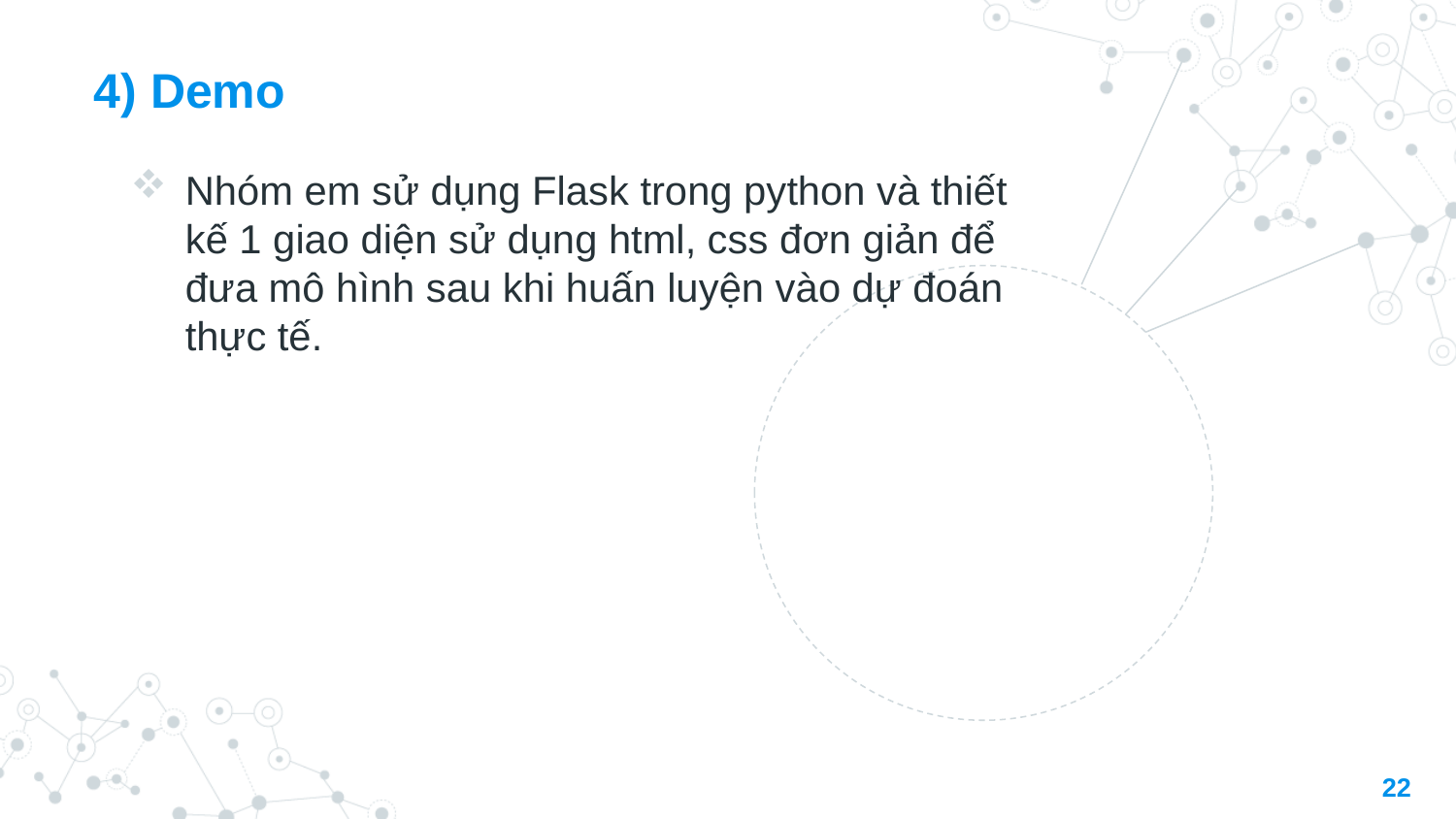

# 4) Demo
Nhóm em sử dụng Flask trong python và thiết kế 1 giao diện sử dụng html, css đơn giản để đưa mô hình sau khi huấn luyện vào dự đoán thực tế.

22